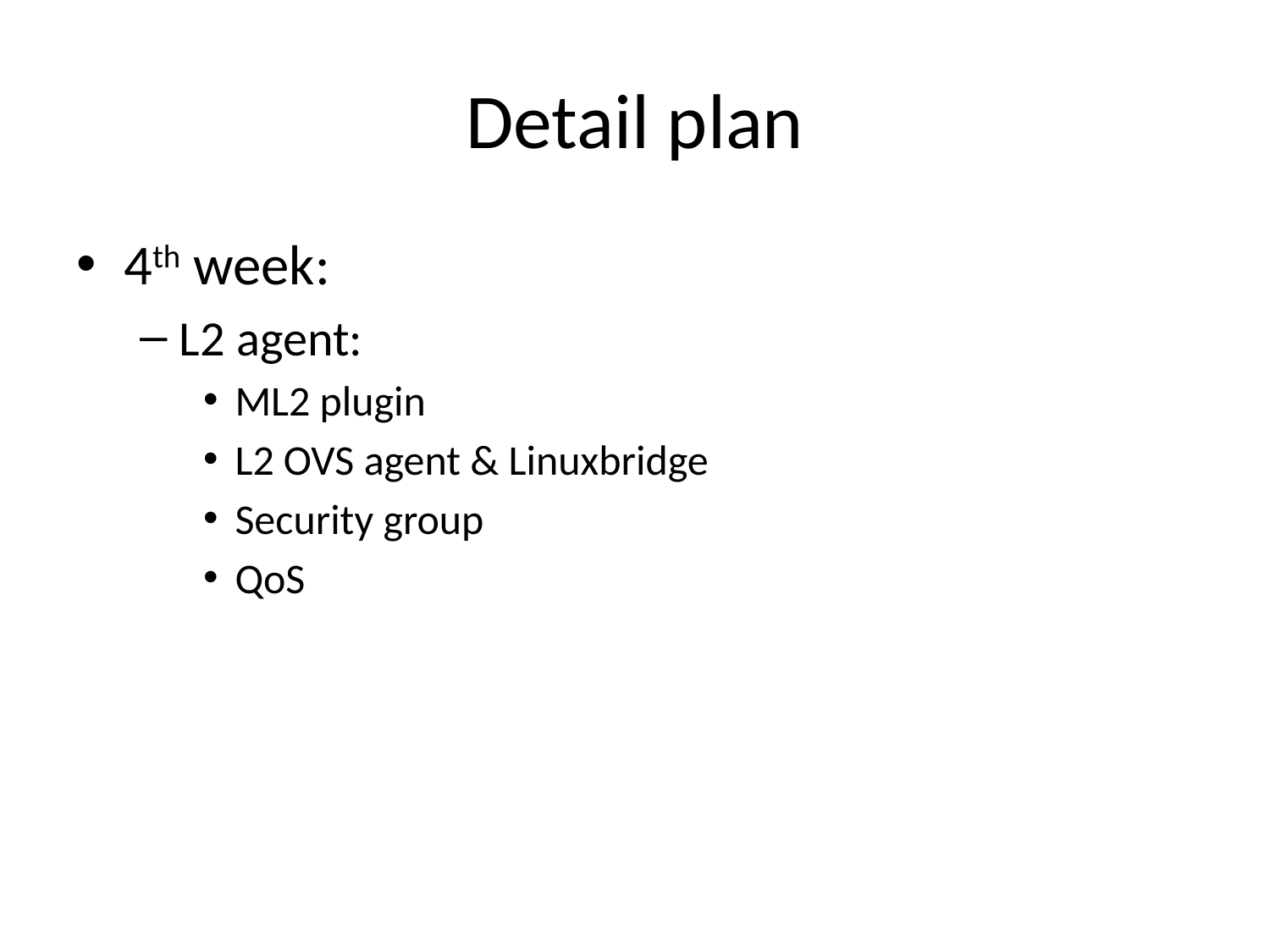

# Detail plan
4th week:
L2 agent:
ML2 plugin
L2 OVS agent & Linuxbridge
Security group
QoS